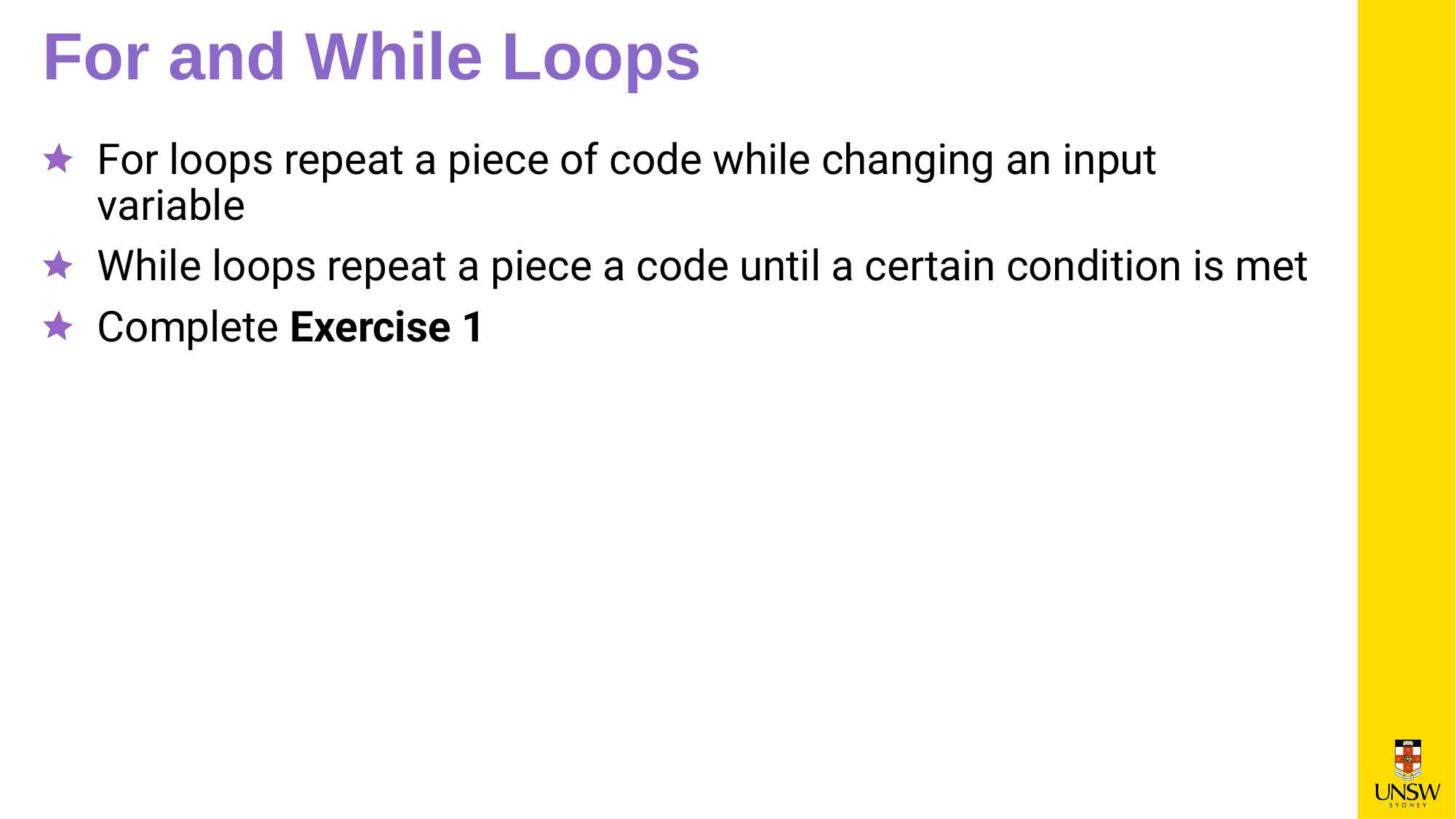

# For and While Loops
For loops repeat a piece of code while changing an input variable
While loops repeat a piece a code until a certain condition is met
Complete Exercise 1